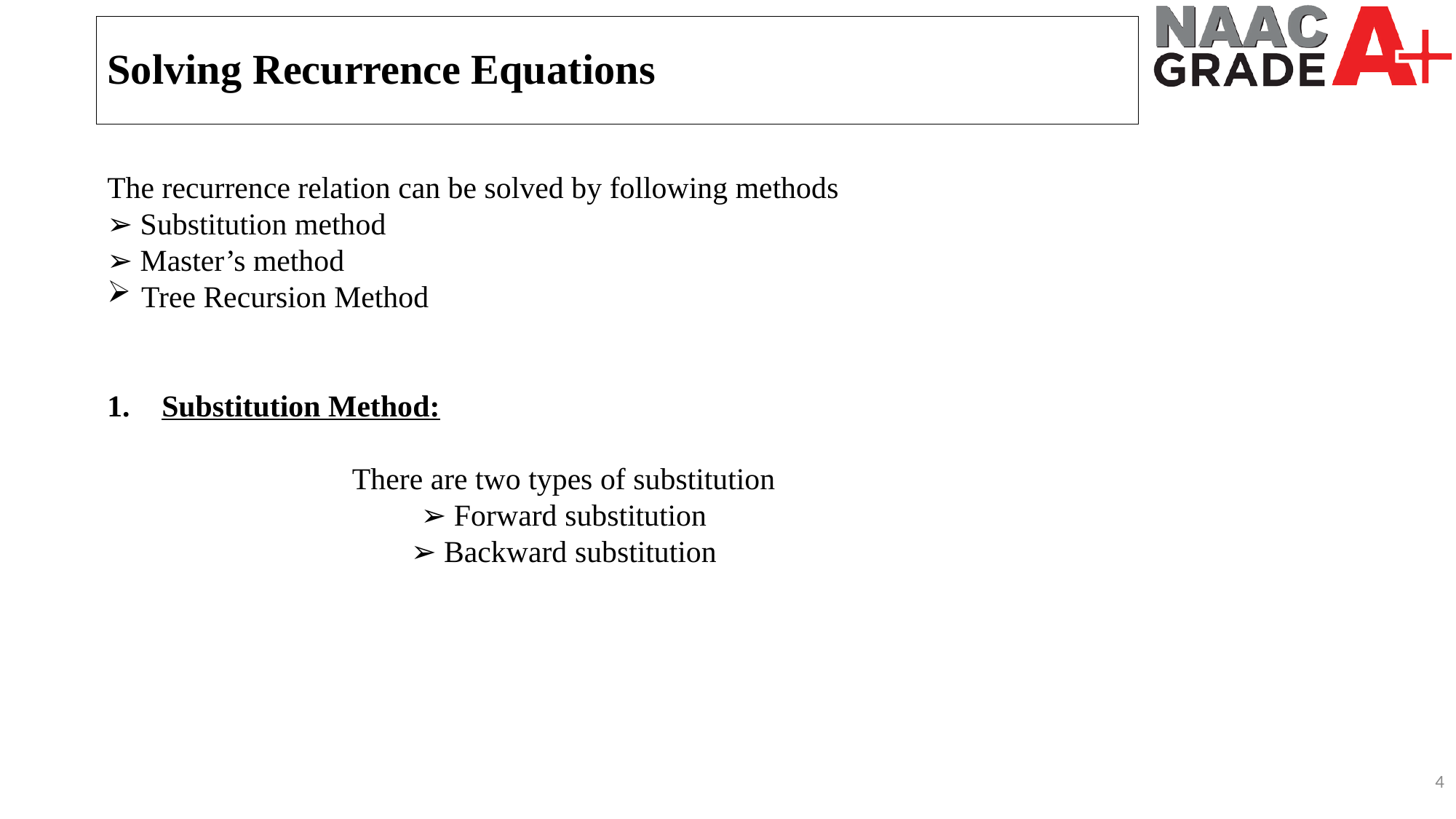

Solving Recurrence Equations
The recurrence relation can be solved by following methods
➢ Substitution method
➢ Master’s method
Tree Recursion Method

Substitution Method:

There are two types of substitution
➢ Forward substitution
➢ Backward substitution
4